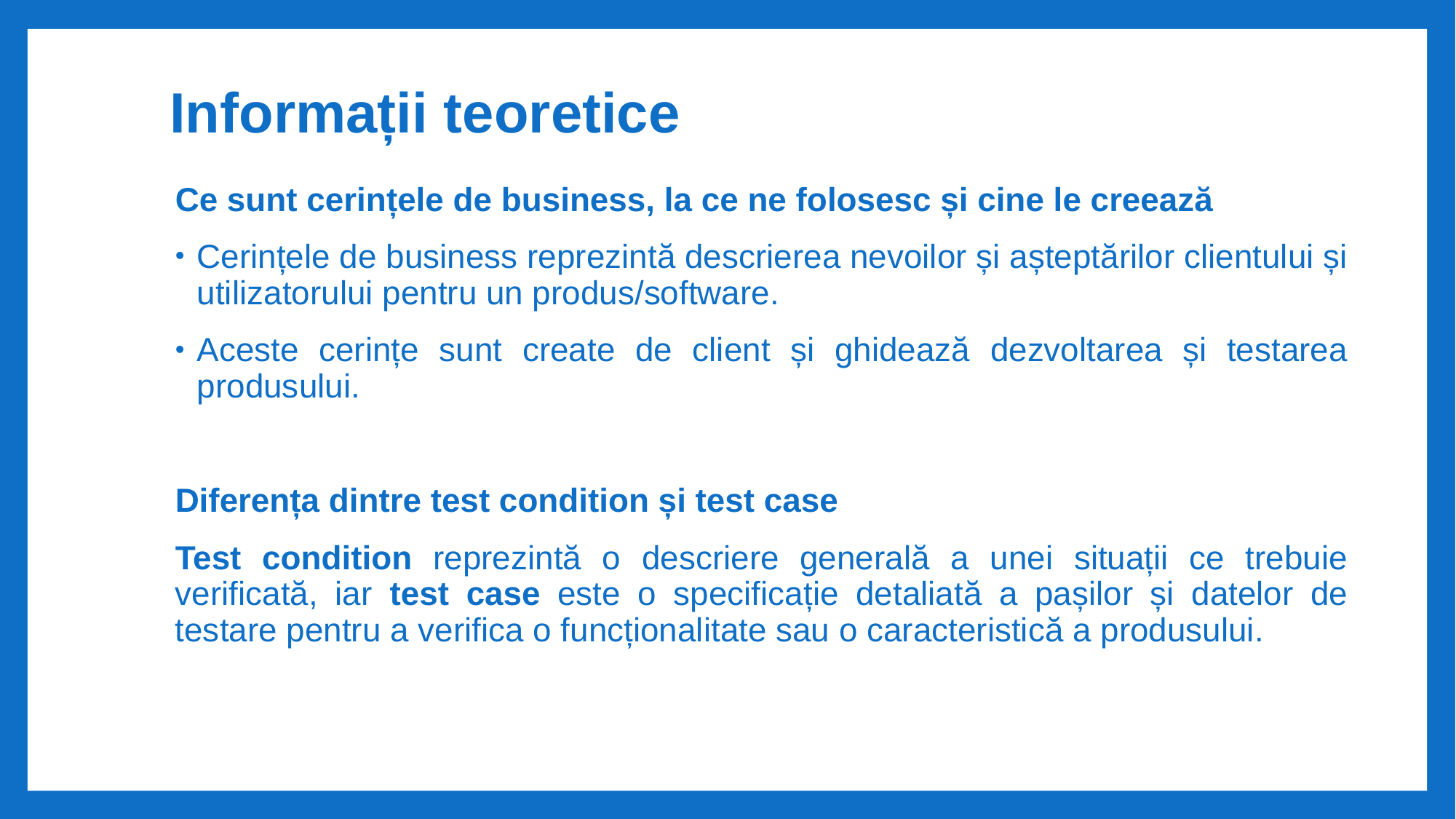

# Informații teoretice
Ce sunt cerințele de business, la ce ne folosesc și cine le creează
Cerințele de business reprezintă descrierea nevoilor și așteptărilor clientului și utilizatorului pentru un produs/software.
Aceste cerințe sunt create de client și ghidează dezvoltarea și testarea produsului.

Diferența dintre test condition și test case
Test condition reprezintă o descriere generală a unei situații ce trebuie verificată, iar test case este o specificație detaliată a pașilor și datelor de testare pentru a verifica o funcționalitate sau o caracteristică a produsului.